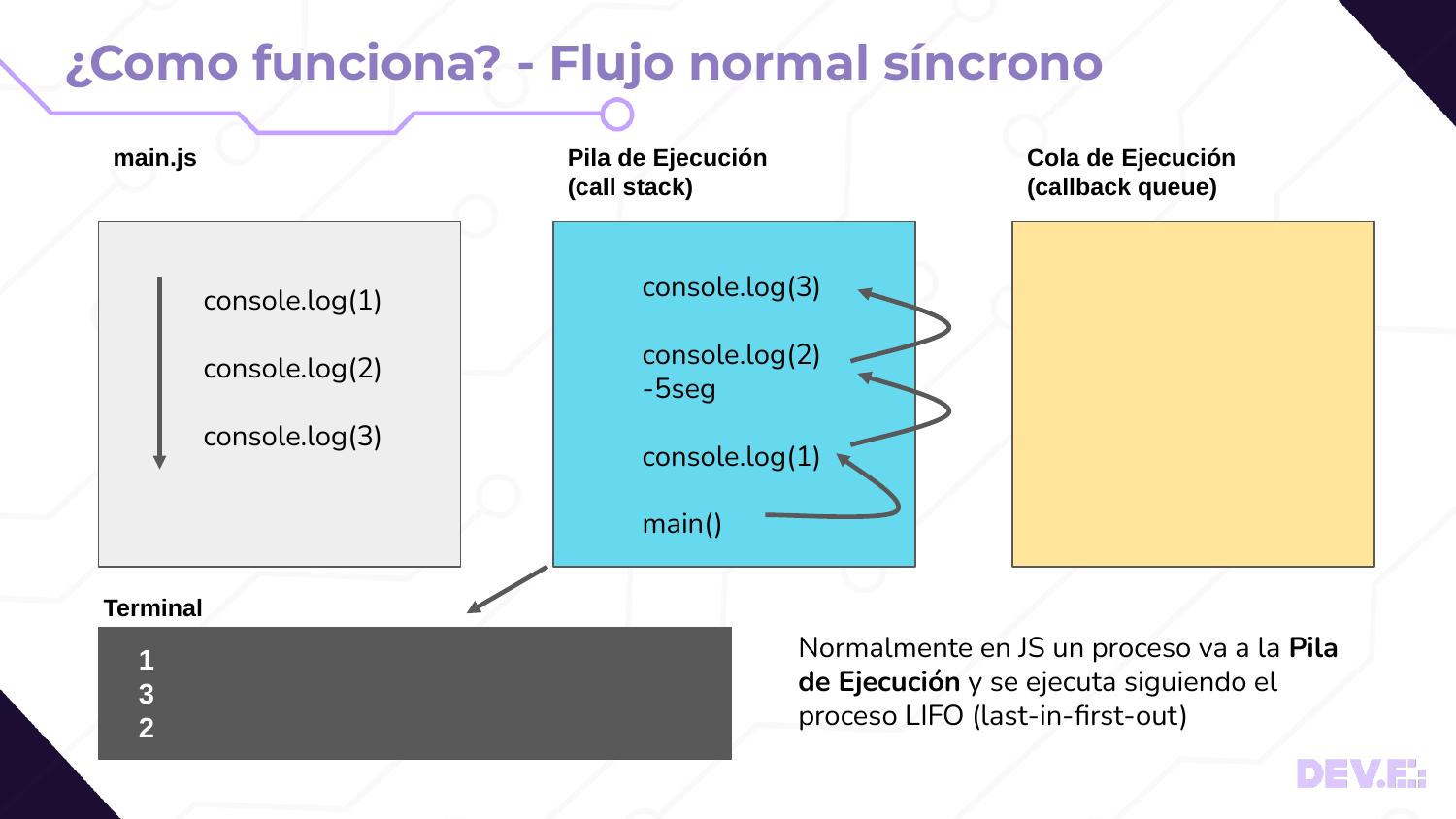

# ¿Como funciona? - Flujo normal síncrono
main.js
Pila de Ejecución
(call stack)
Cola de Ejecución
(callback queue)

console.log(3)

console.log(2)   -5seg

console.log(1)

main()
console.log(1)

console.log(2)

console.log(3)

Terminal
Normalmente en JS un proceso va a la Pila de Ejecución y se ejecuta siguiendo el proceso LIFO (last-in-first-out)
1
3
2